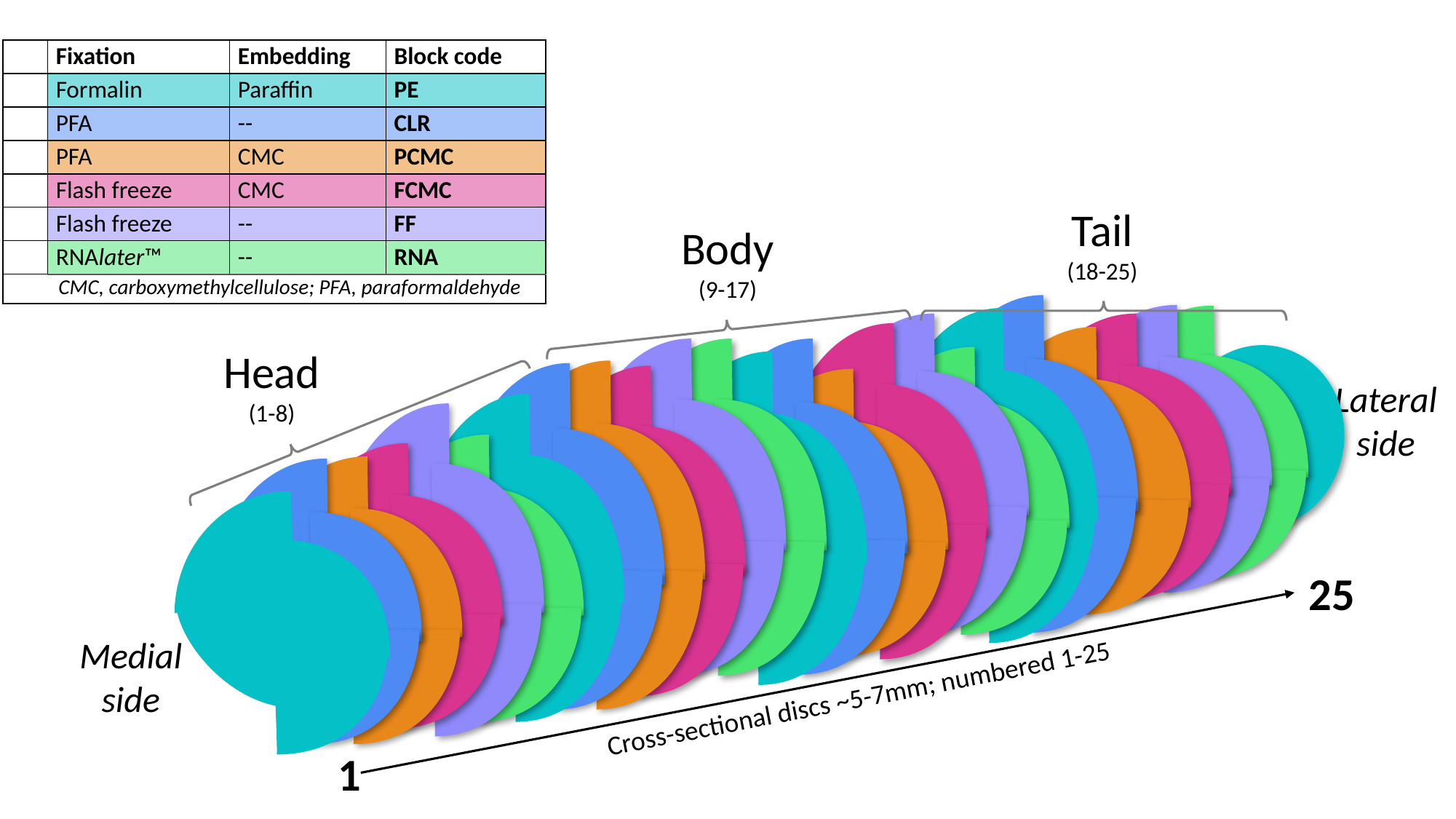

|  | Fixation | Embedding | Block code |
| --- | --- | --- | --- |
|  | Formalin | Paraffin | PE |
|  | PFA | -- | CLR |
|  | PFA | CMC | PCMC |
|  | Flash freeze | CMC | FCMC |
|  | Flash freeze | -- | FF |
|  | RNAlater™ | -- | RNA |
| CMC, carboxymethylcellulose; PFA, paraformaldehyde |  |  |  |
Tail
(18-25)
Body
(9-17)

Head
(1-8)
Lateral side
25
Medial side
Cross-sectional discs ~5-7mm; numbered 1-25
1